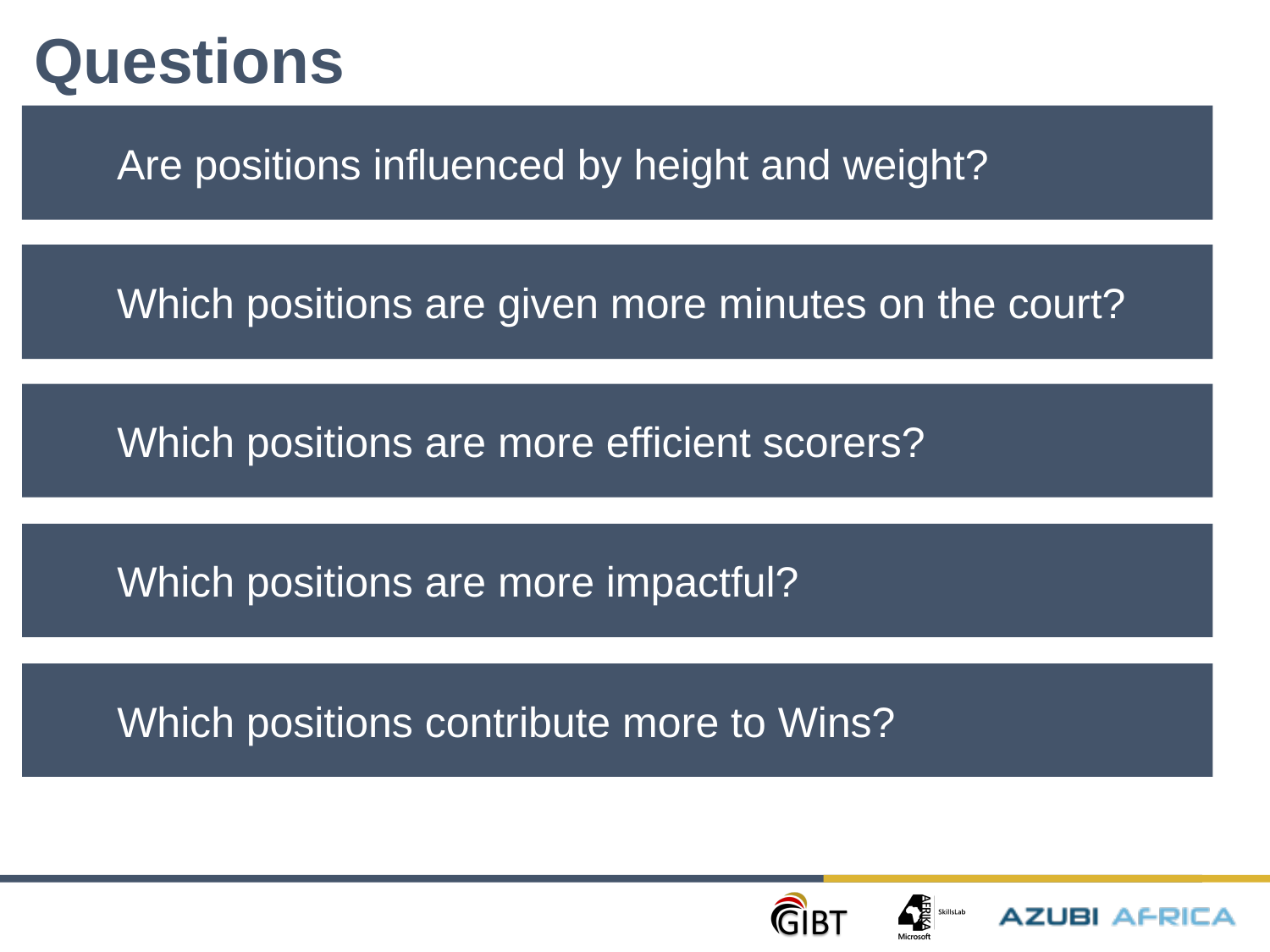

Questions
Are positions influenced by height and weight?

Which positions are given more minutes on the court?
Which positions are more efficient scorers?
Click to add text
Which positions are more impactful?
Which positions contribute more to Wins?